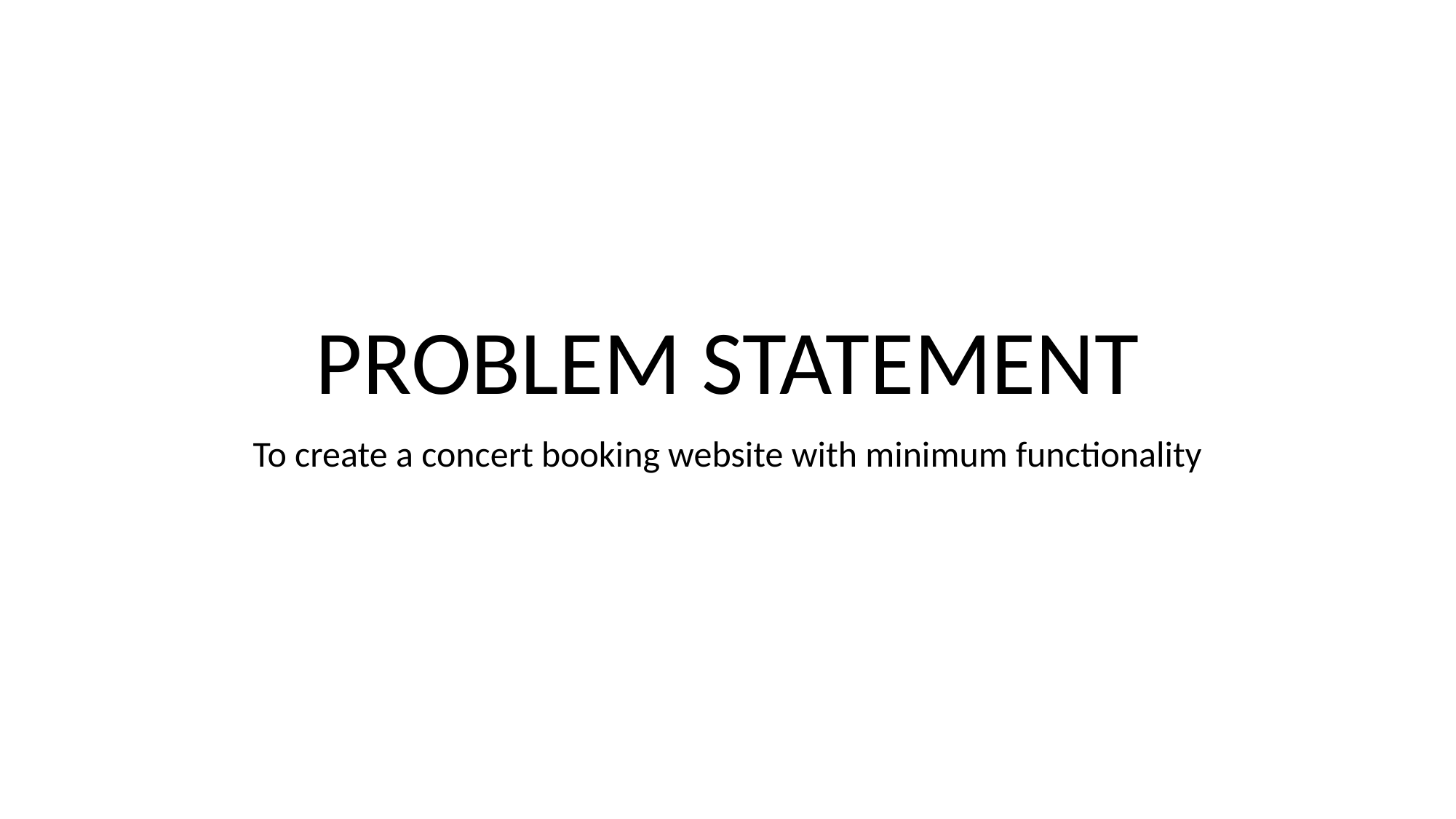

# PROBLEM STATEMENT
To create a concert booking website with minimum functionality